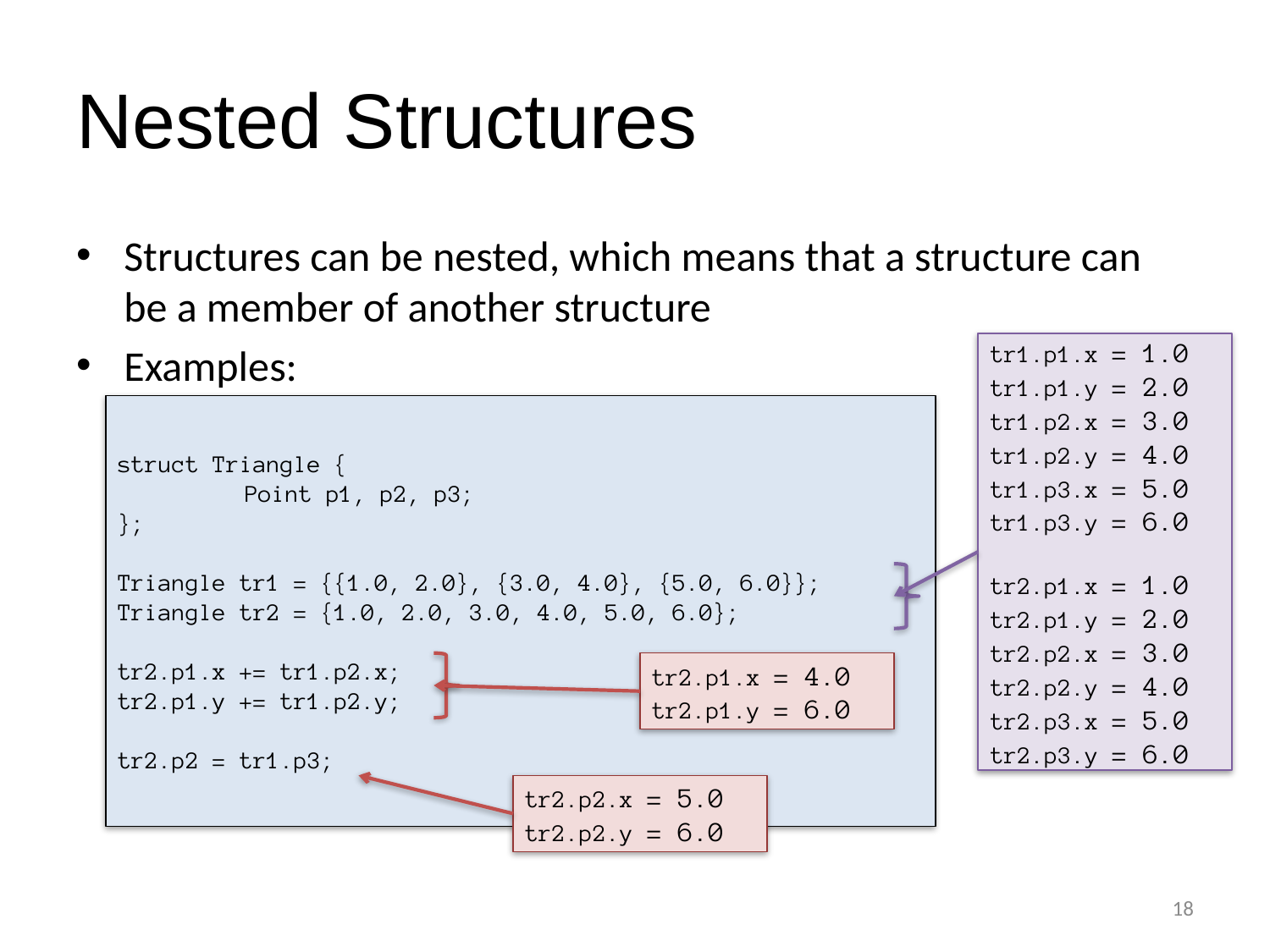

# Nested Structures
Structures can be nested, which means that a structure can be a member of another structure
Examples:
tr1.p1.x = 1.0
tr1.p1.y = 2.0
tr1.p2.x = 3.0
tr1.p2.y = 4.0
tr1.p3.x = 5.0
tr1.p3.y = 6.0

tr2.p1.x = 1.0
tr2.p1.y = 2.0
tr2.p2.x = 3.0
tr2.p2.y = 4.0
tr2.p3.x = 5.0
tr2.p3.y = 6.0
struct Triangle {
	Point p1, p2, p3;
};

Triangle tr1 = {{1.0, 2.0}, {3.0, 4.0}, {5.0, 6.0}};
Triangle tr2 = {1.0, 2.0, 3.0, 4.0, 5.0, 6.0};

tr2.p1.x += tr1.p2.x;
tr2.p1.y += tr1.p2.y;

tr2.p2 = tr1.p3;

tr2.p1.x = 4.0
tr2.p1.y = 6.0
tr2.p2.x = 5.0
tr2.p2.y = 6.0
18